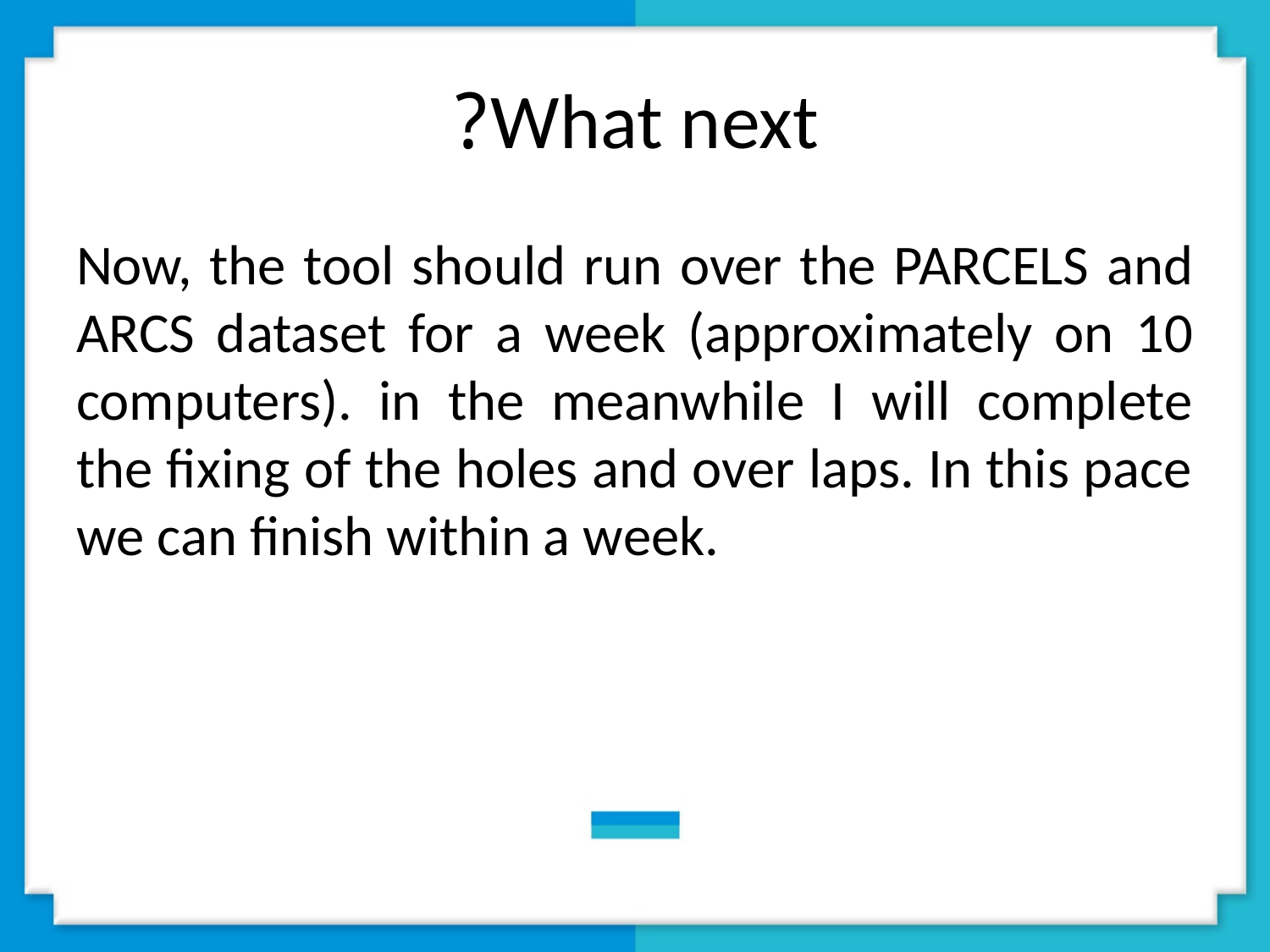

# What next?
Now, the tool should run over the PARCELS and ARCS dataset for a week (approximately on 10 computers). in the meanwhile I will complete the fixing of the holes and over laps. In this pace we can finish within a week.